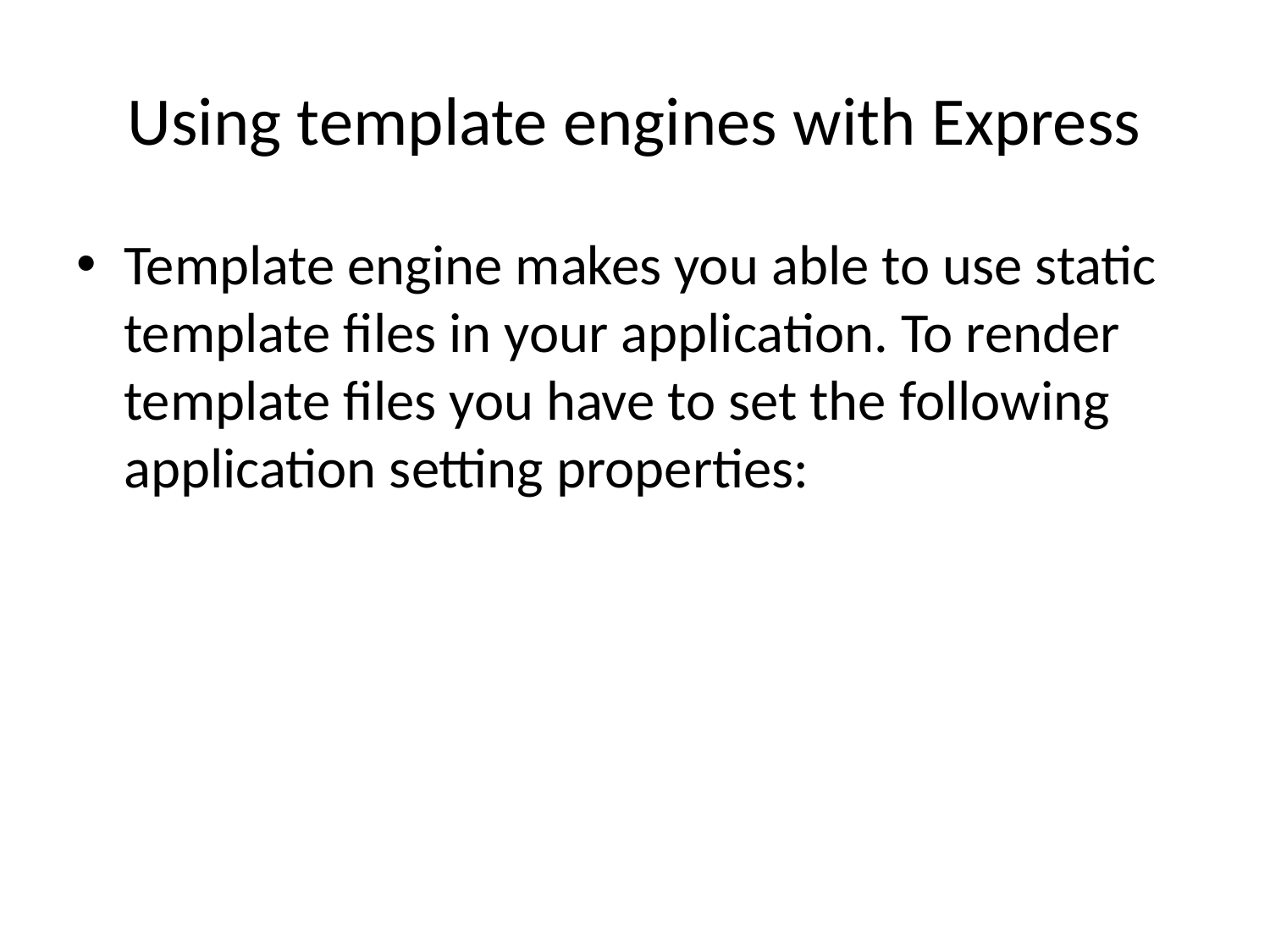

# Using template engines with Express
Template engine makes you able to use static template files in your application. To render template files you have to set the following application setting properties: